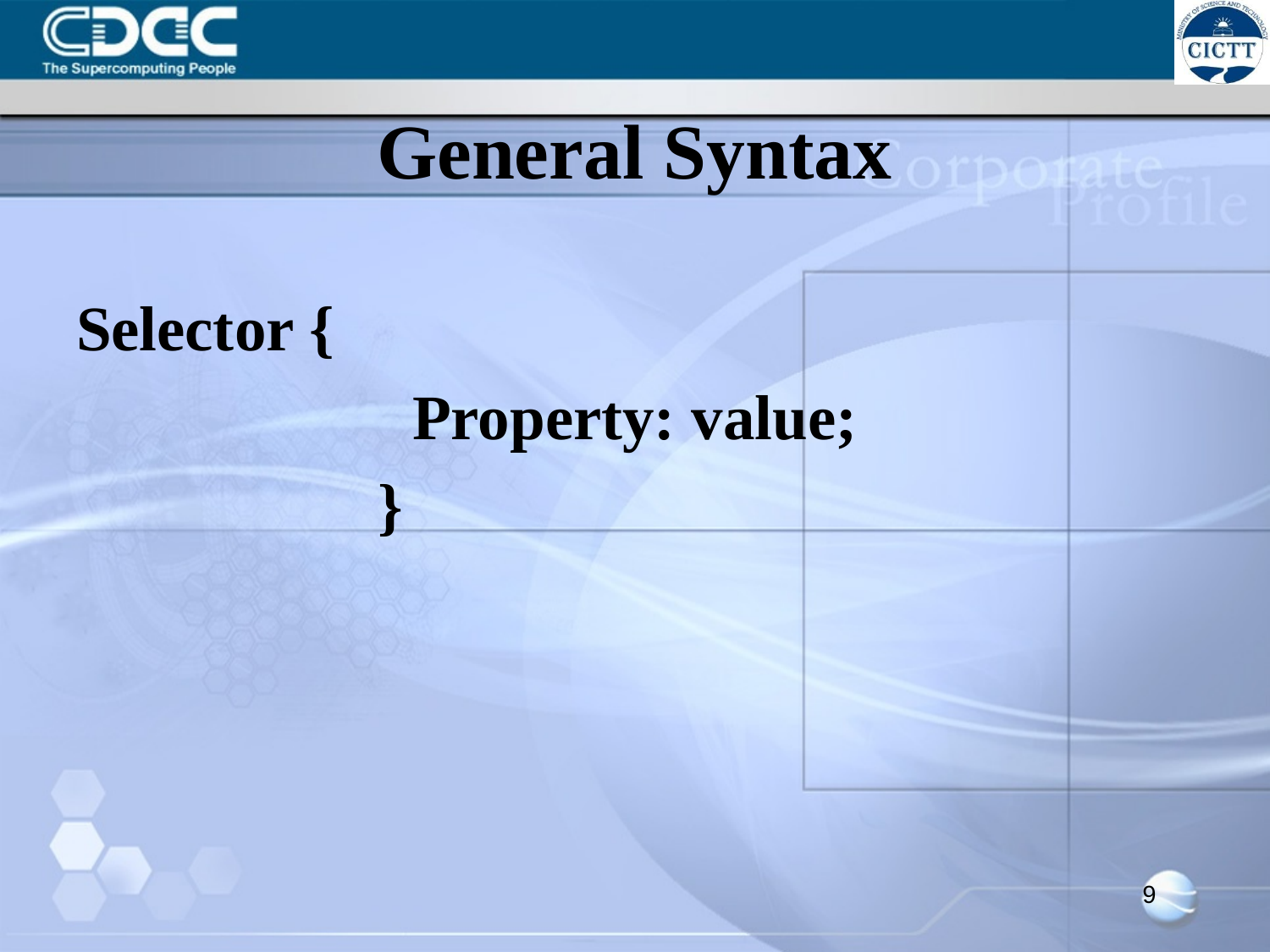

# General Syntax
Selector {
Property: value;
			}